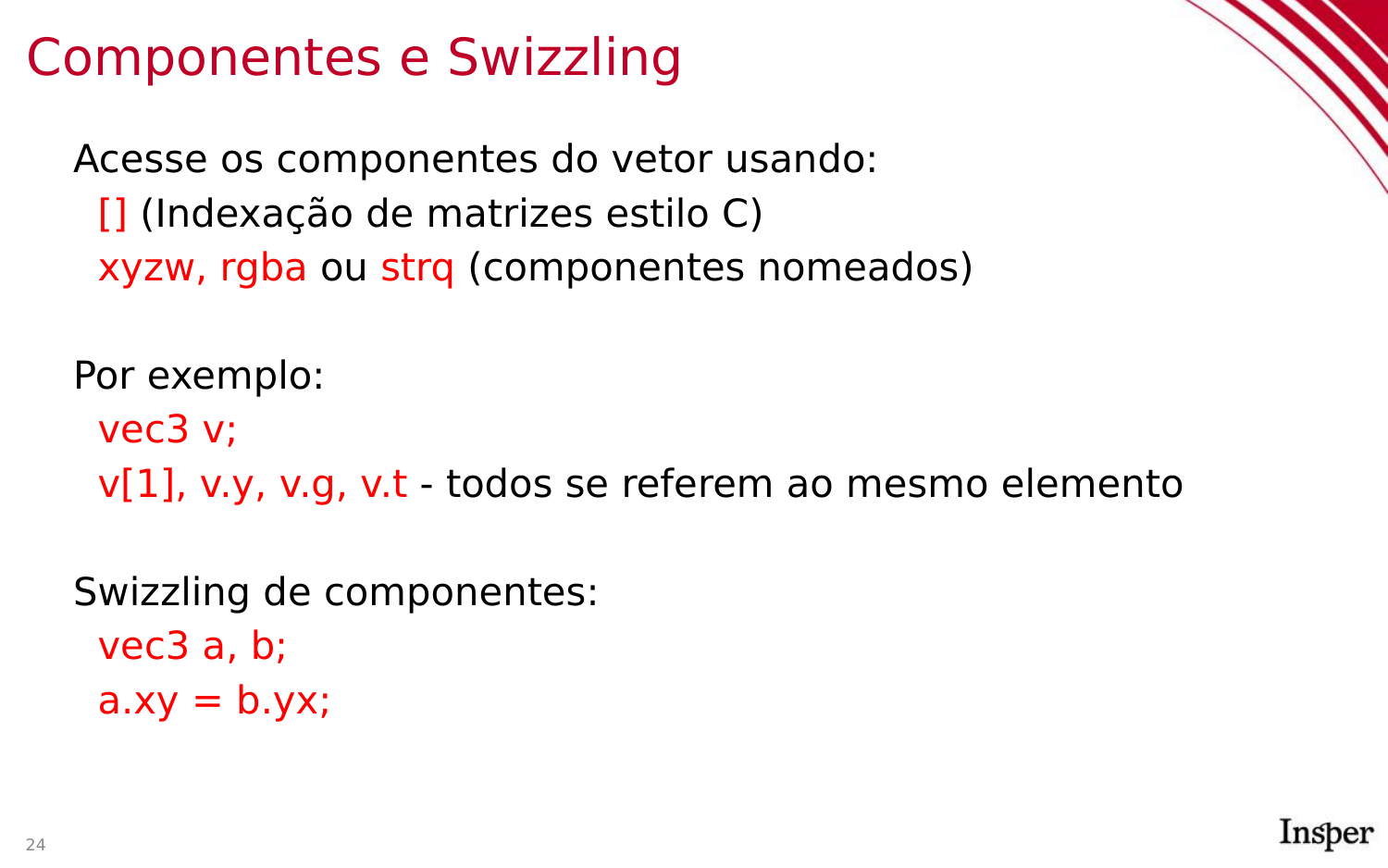

# Componentes e Swizzling
Acesse os componentes do vetor usando:
  [] (Indexação de matrizes estilo C)
  xyzw, rgba ou strq (componentes nomeados)

Por exemplo:
  vec3 v;
  v[1], v.y, v.g, v.t - todos se referem ao mesmo elemento

Swizzling de componentes:
  vec3 a, b;
  a.xy = b.yx;
24